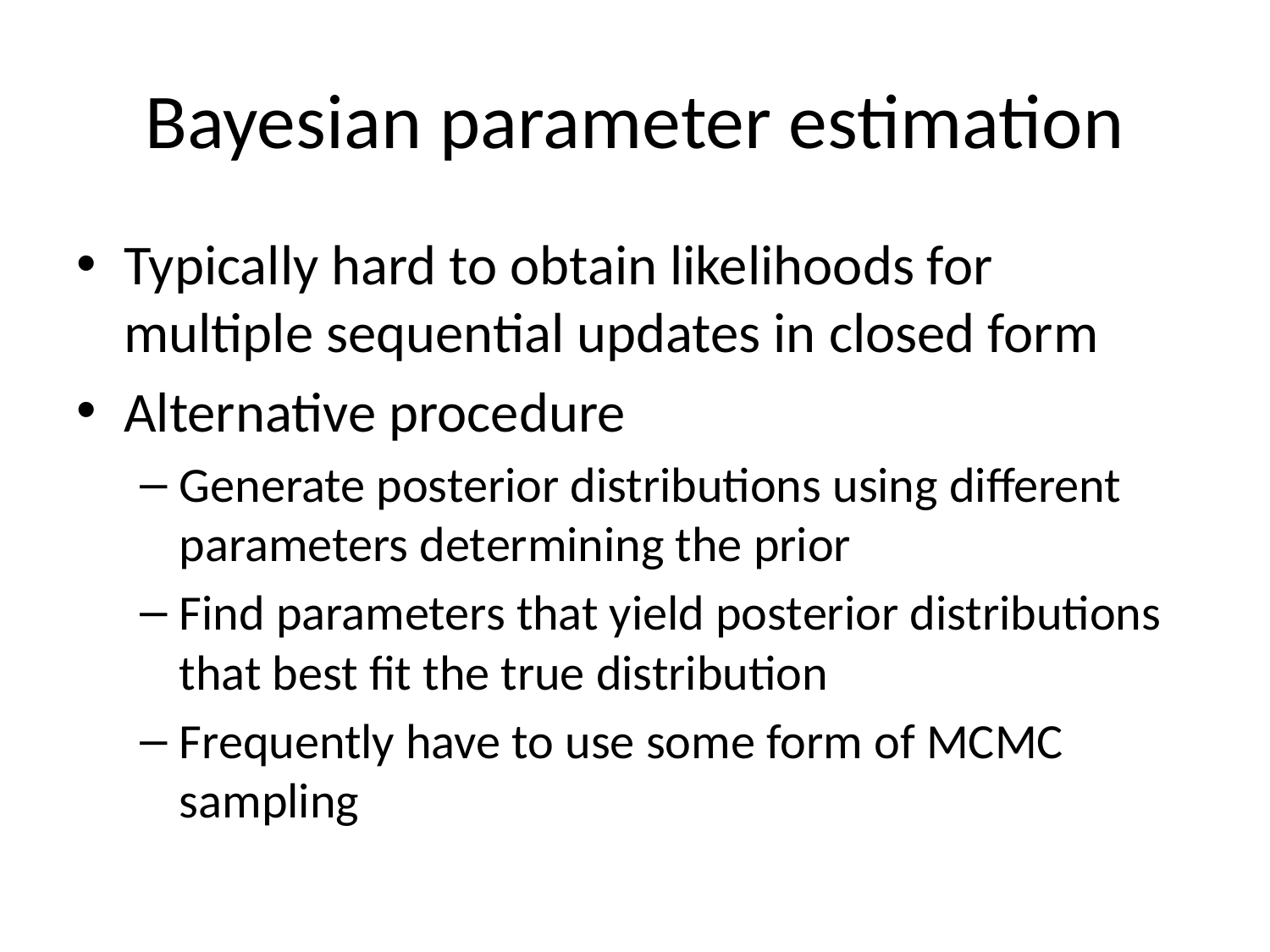

# Bayesian parameter estimation
Typically hard to obtain likelihoods for multiple sequential updates in closed form
Alternative procedure
Generate posterior distributions using different parameters determining the prior
Find parameters that yield posterior distributions that best fit the true distribution
Frequently have to use some form of MCMC sampling